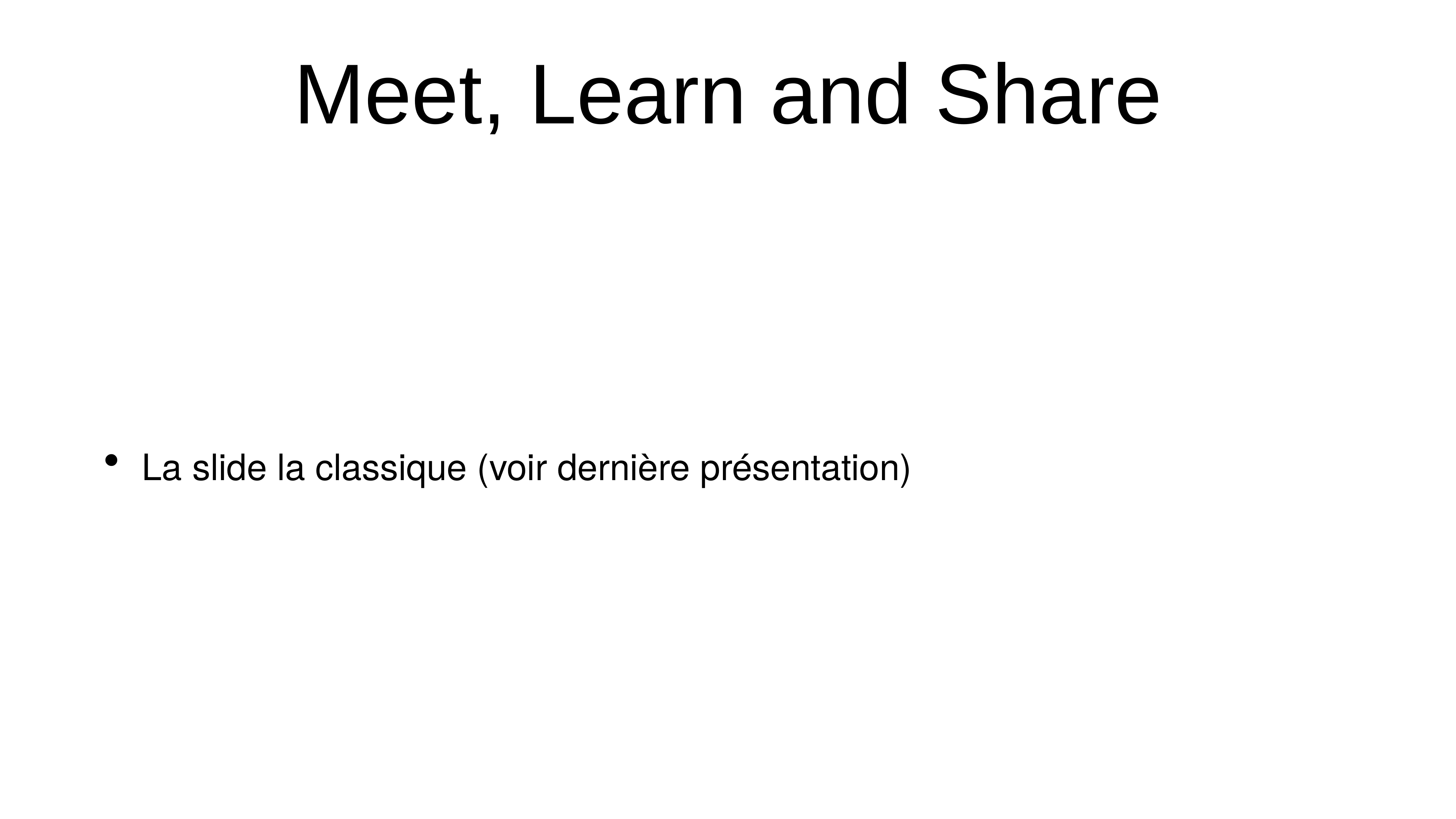

# Meet, Learn and Share
La slide la classique (voir dernière présentation)